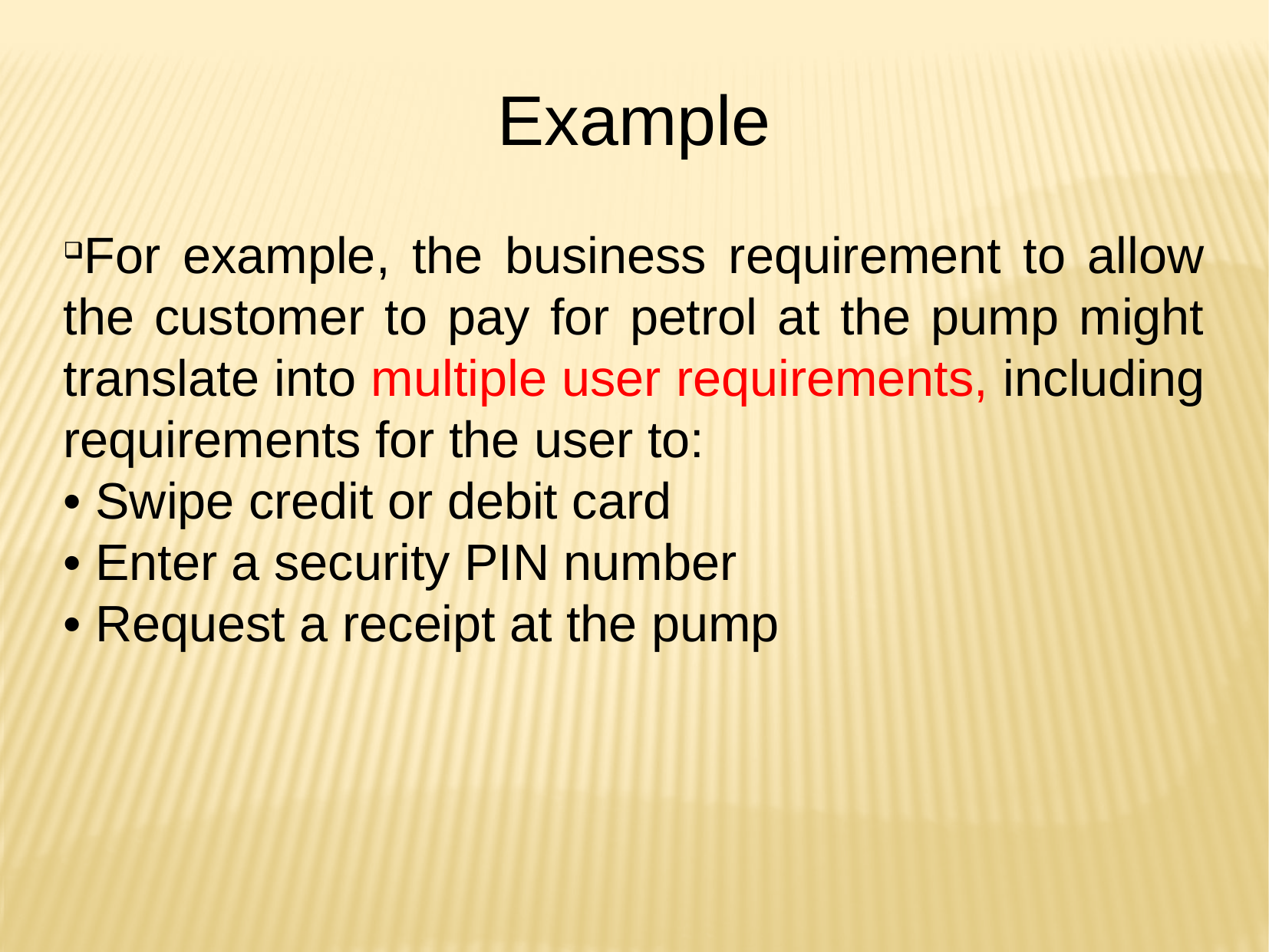

Example
For example, the business requirement to allow the customer to pay for petrol at the pump might translate into multiple user requirements, including requirements for the user to:
• Swipe credit or debit card
• Enter a security PIN number
• Request a receipt at the pump